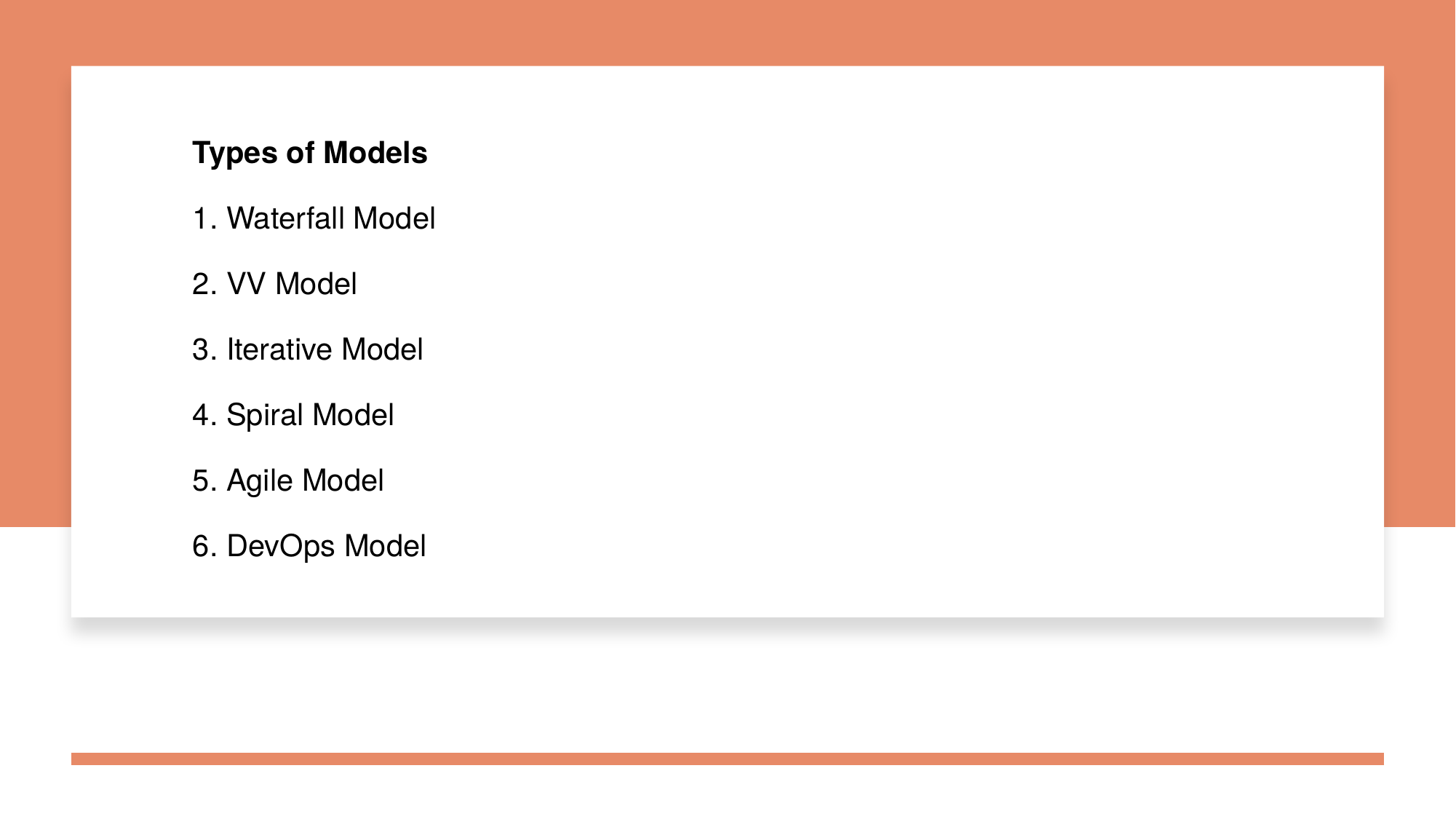

# Types of Models 1. Waterfall Model 2. VV Model 3. Iterative Model 4. Spiral Model 5. Agile Model 6. DevOps Model